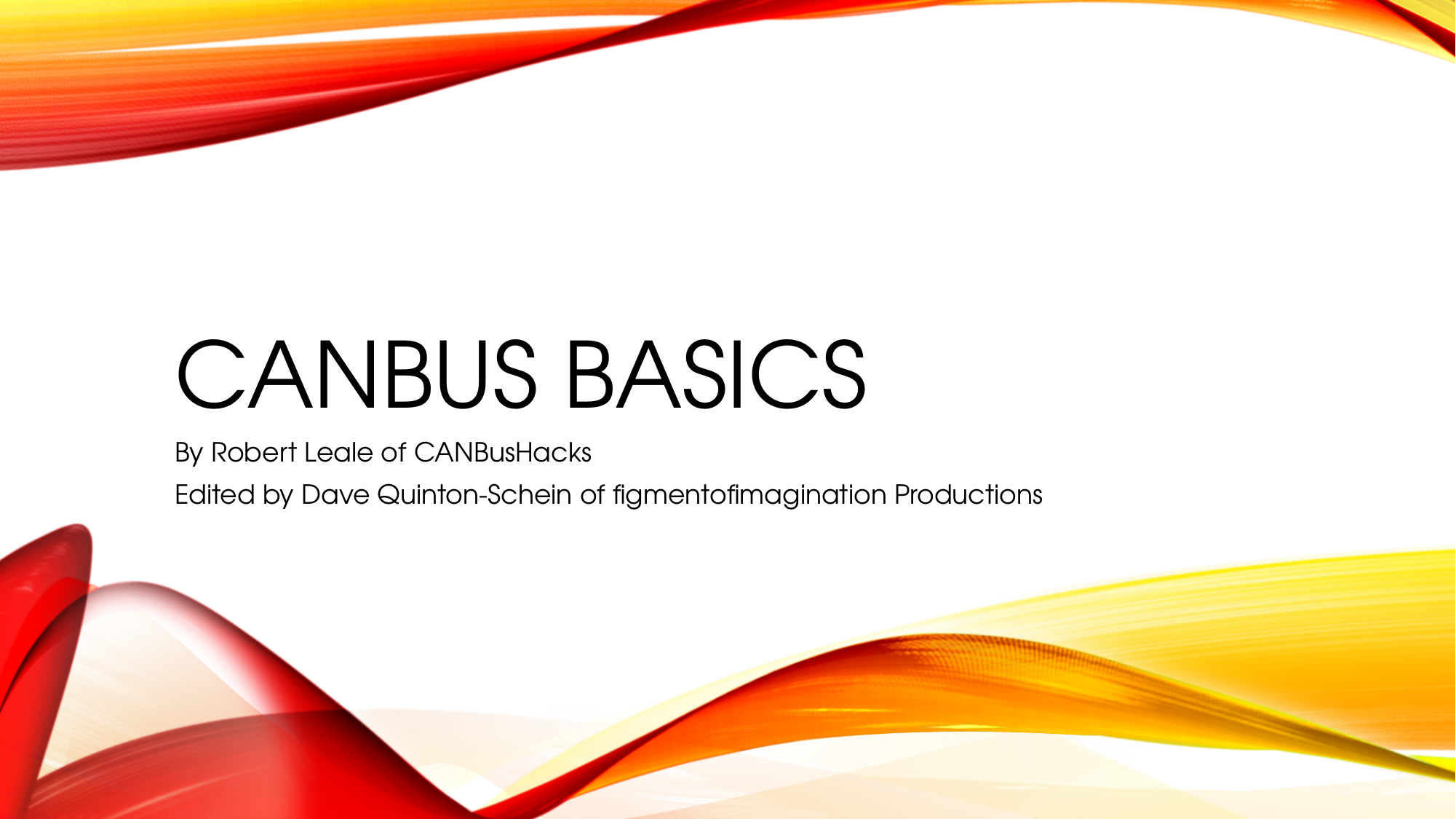

# CanBus basics
By Robert Leale of CANBusHacks
Edited by Dave Quinton-Schein of figmentofimagination Productions